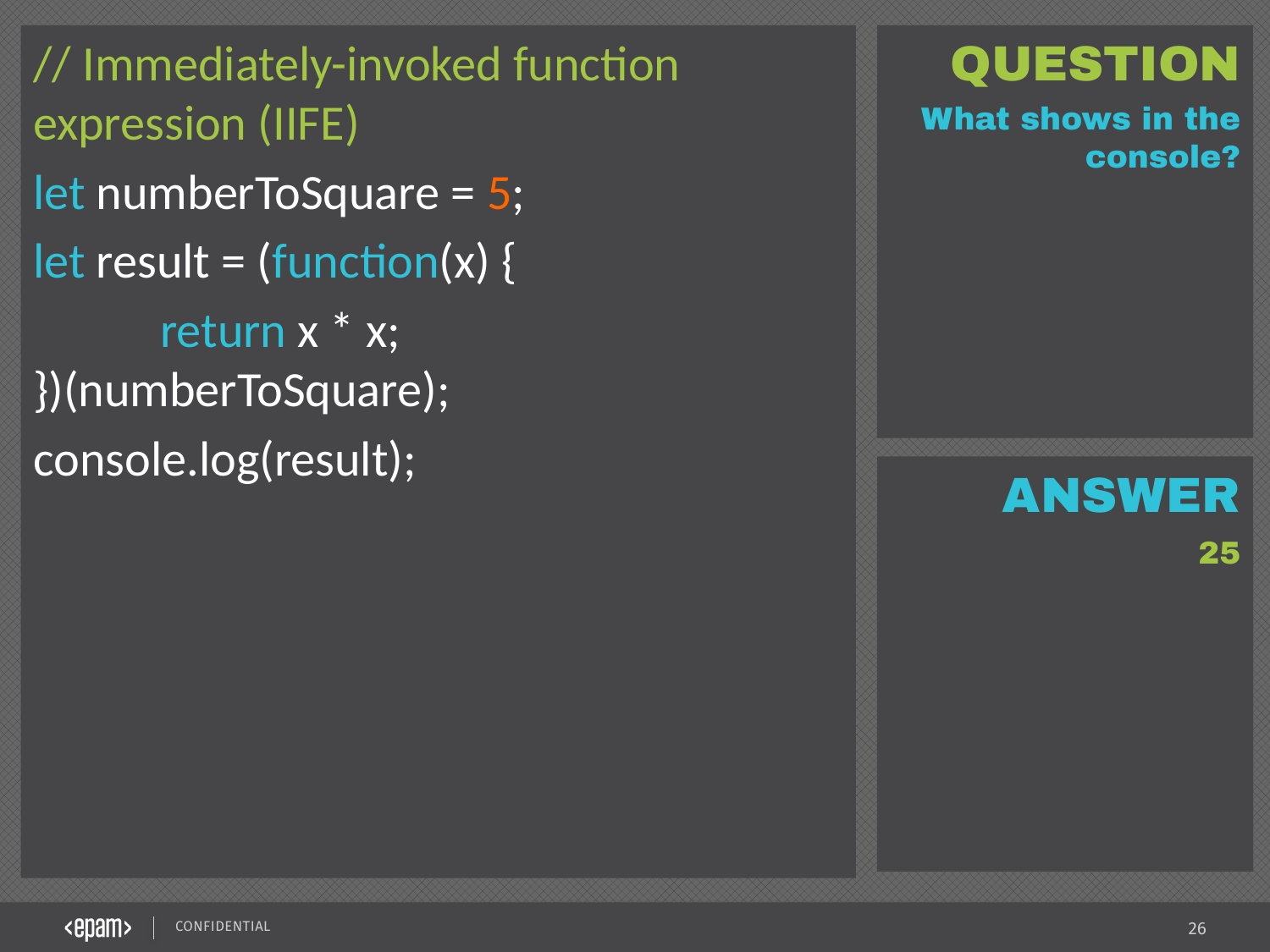

// Immediately-invoked function expression (IIFE)
let numberToSquare = 5;
let result = (function(x) {
	return x * x;
})(numberToSquare);
console.log(result);
What shows in the console?

25